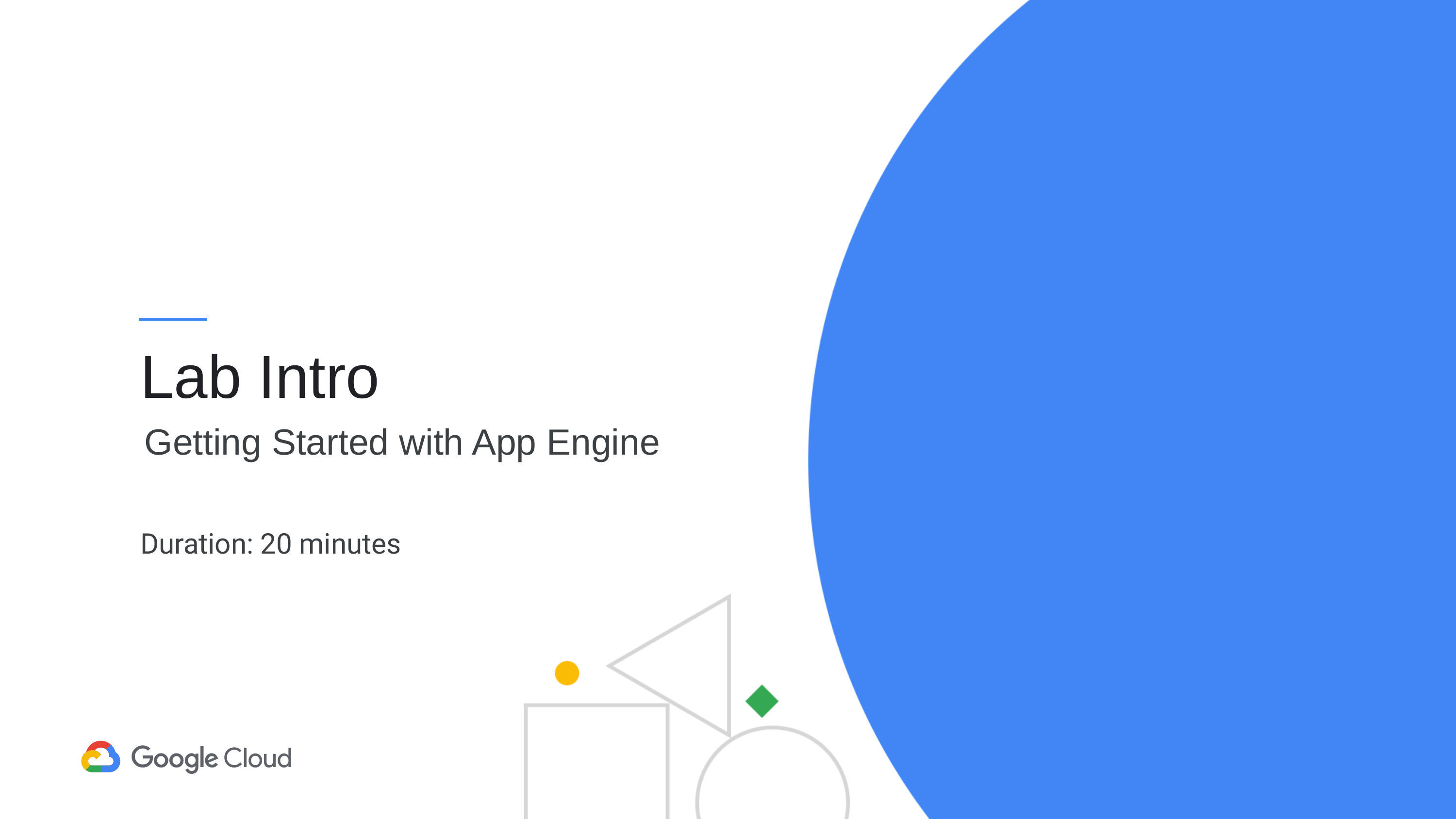

# Lab Intro
Getting Started with App Engine

Duration: 20 minutes